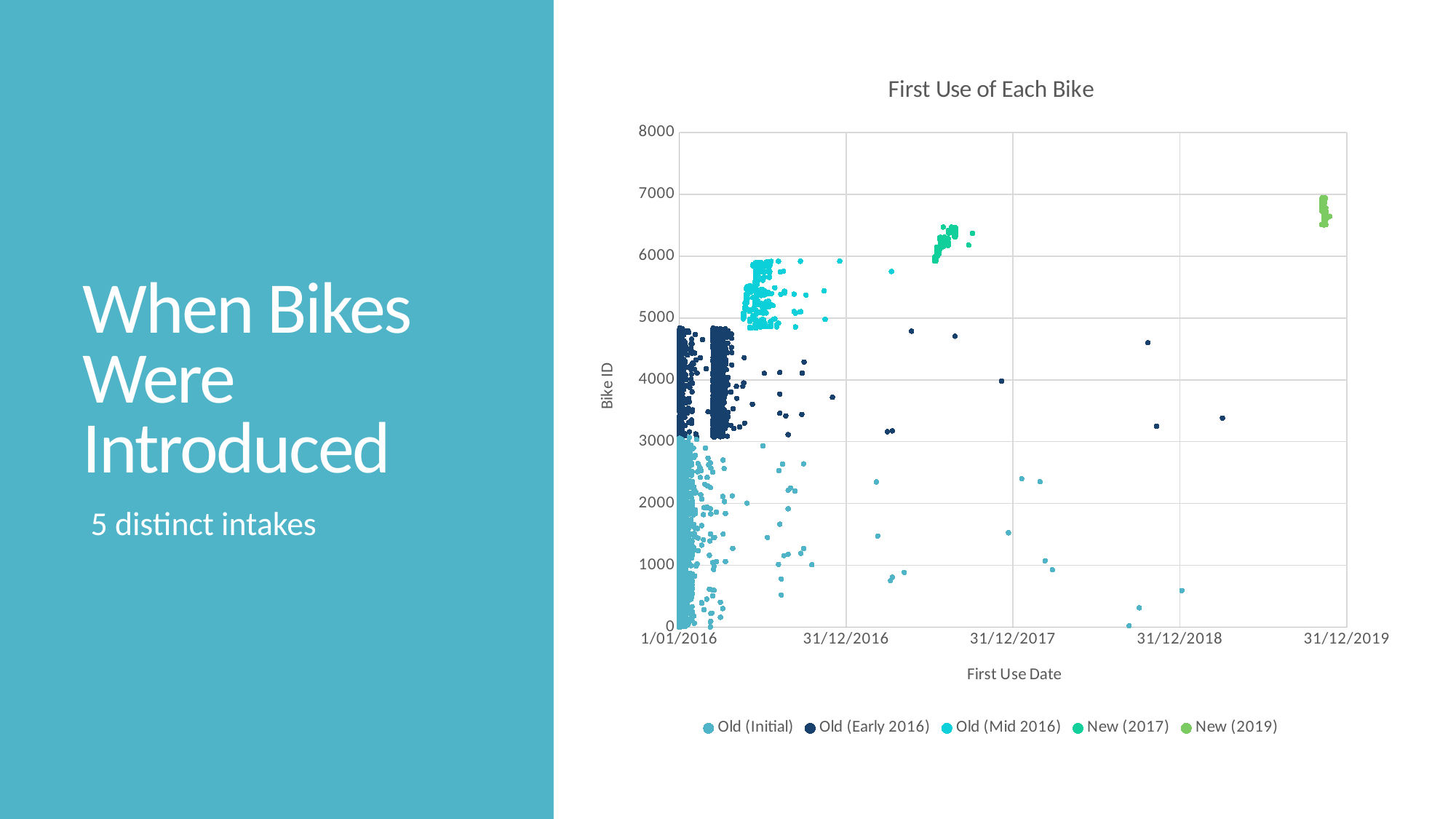

### Chart: First Use of Each Bike

| Category |  |  |  |  |  |
|---|---|---|---|---|---|
# When Bikes Were Introduced
5 distinct intakes